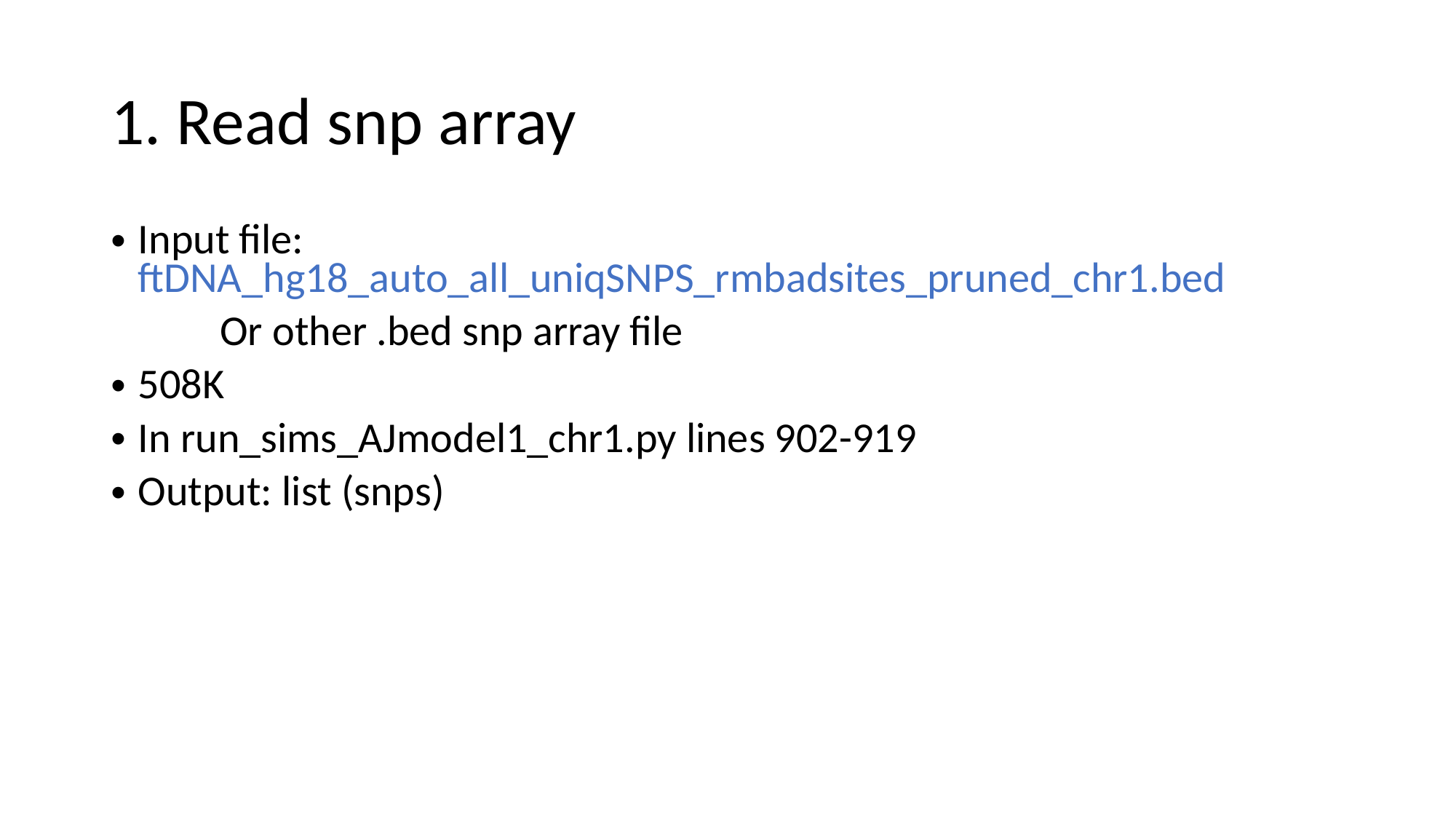

# 1. Read snp array
Input file: ftDNA_hg18_auto_all_uniqSNPS_rmbadsites_pruned_chr1.bed
	Or other .bed snp array file
508K
In run_sims_AJmodel1_chr1.py lines 902-919
Output: list (snps)